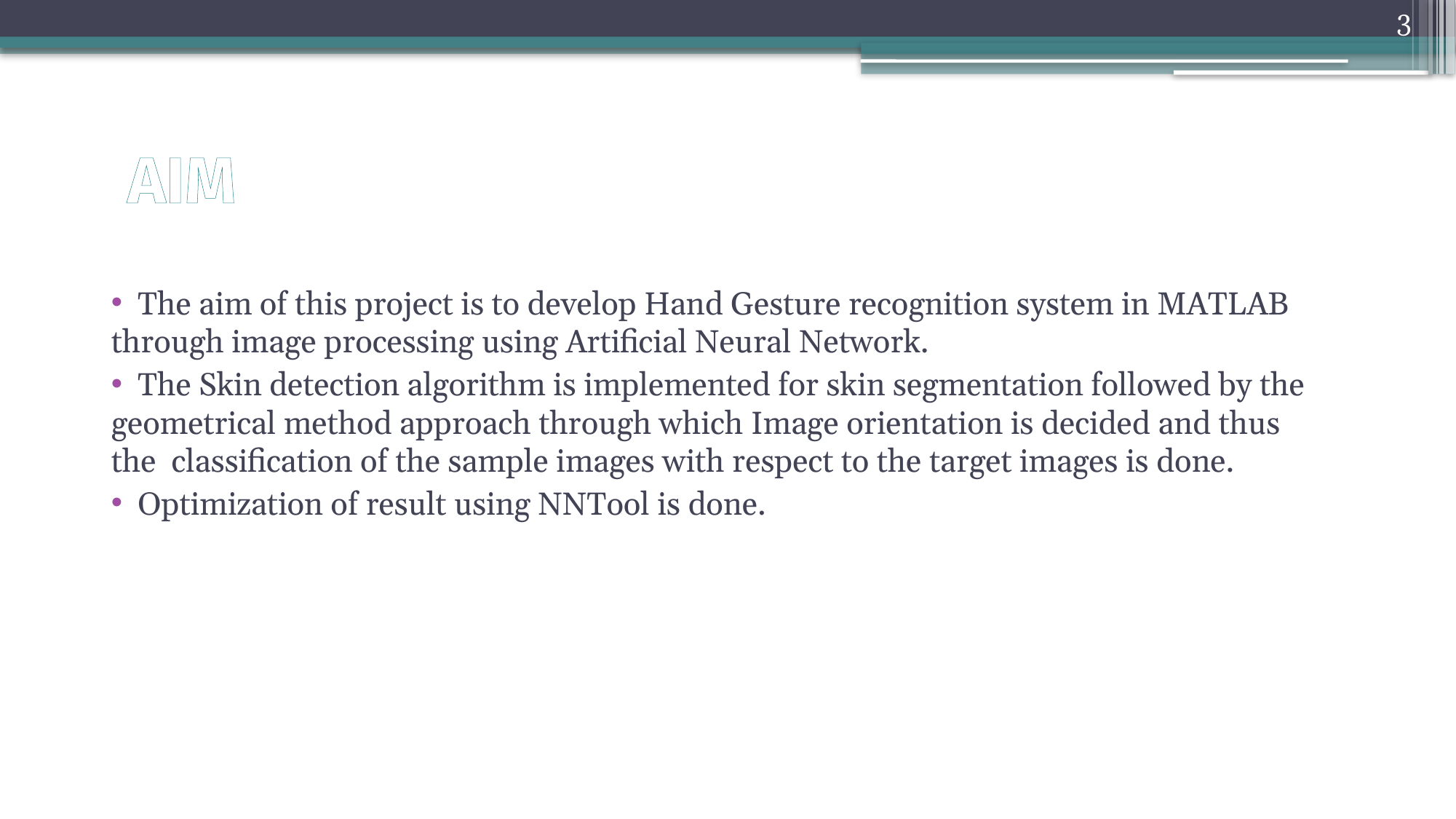

3
# AIM

  The aim of this project is to develop Hand Gesture recognition system in MATLAB through image processing using Artificial Neural Network.
  The Skin detection algorithm is implemented for skin segmentation followed by the geometrical method approach through which Image orientation is decided and thus the  classification of the sample images with respect to the target images is done.
  Optimization of result using NNTool is done.